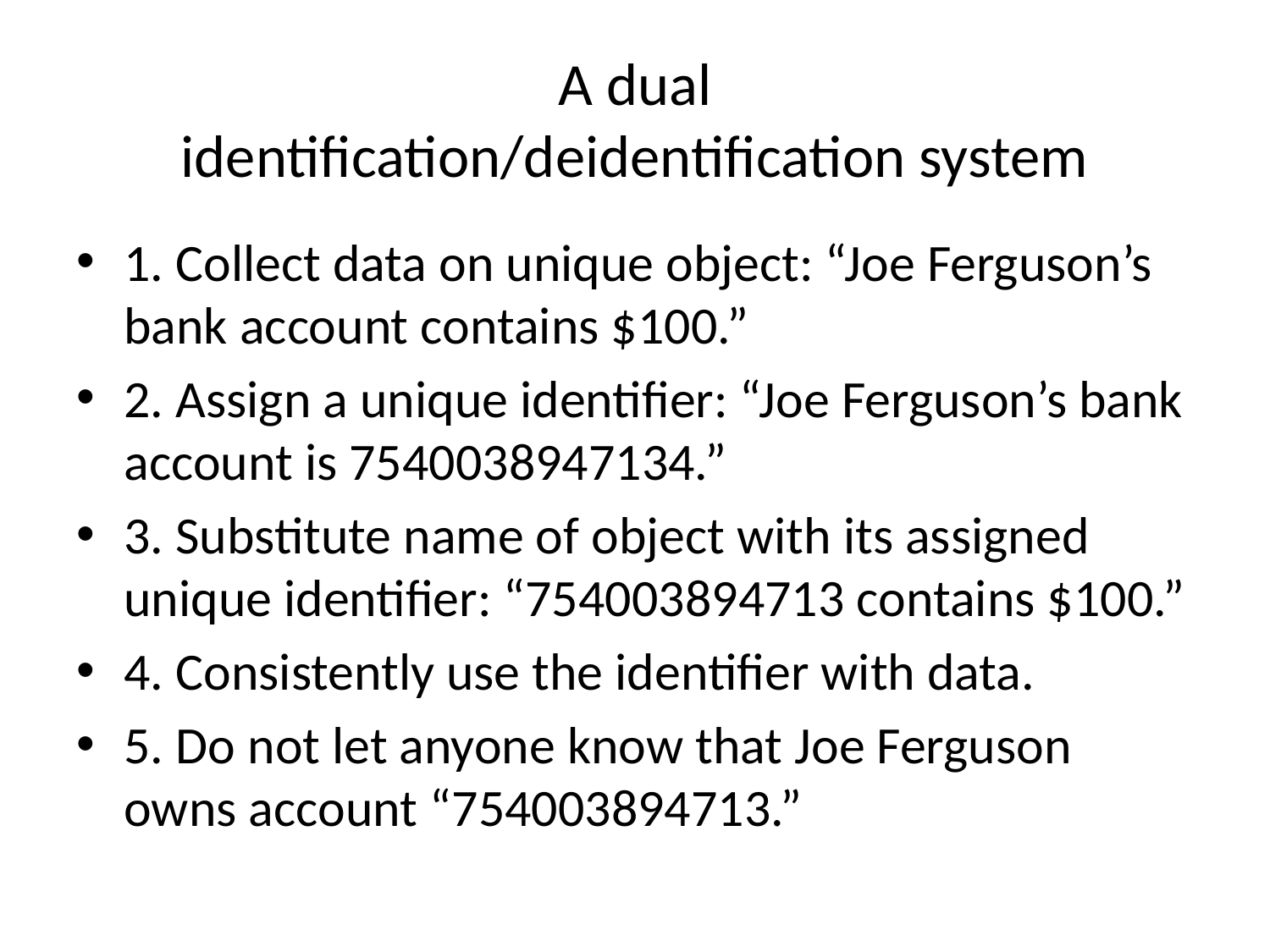

# A dual identification/deidentification system
1. Collect data on unique object: “Joe Ferguson’s bank account contains $100.”
2. Assign a unique identifier: “Joe Ferguson’s bank account is 7540038947134.”
3. Substitute name of object with its assigned unique identifier: “754003894713 contains $100.”
4. Consistently use the identifier with data.
5. Do not let anyone know that Joe Ferguson owns account “754003894713.”